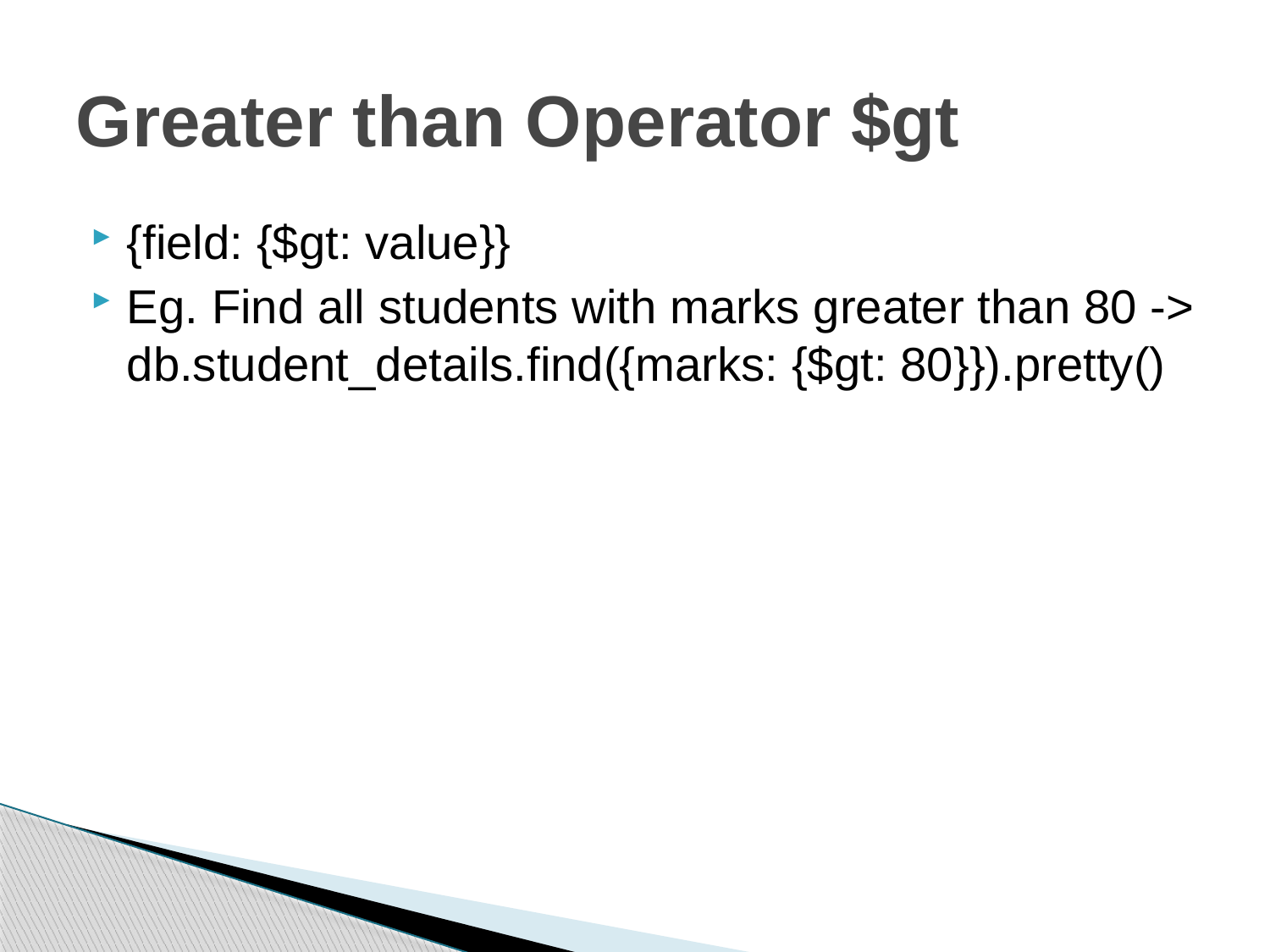

# Greater than Operator $gt
{field: {$gt: value}}
Eg. Find all students with marks greater than 80 -> db.student_details.find({marks: {$gt: 80}}).pretty()